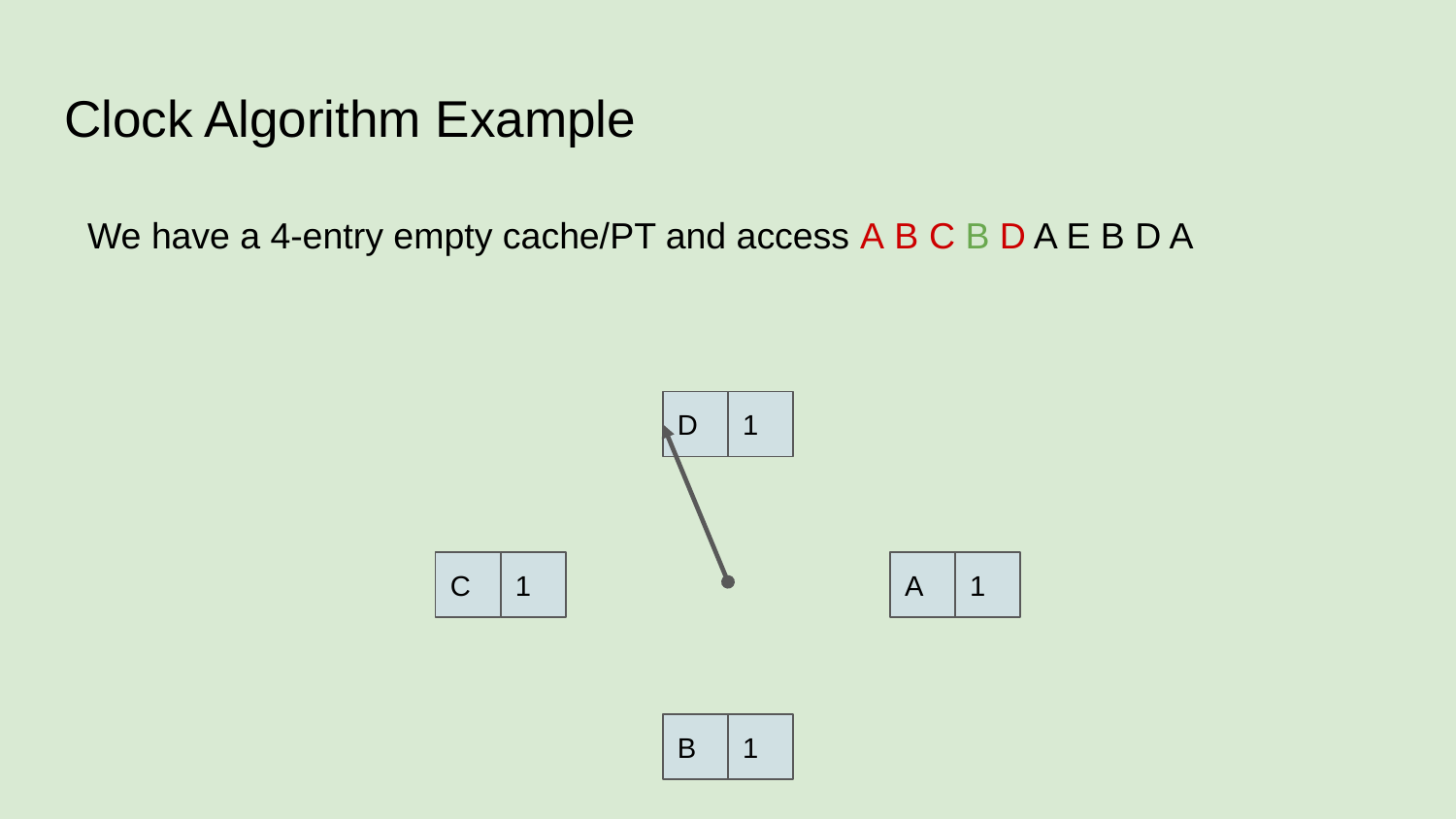

# Clock Algorithm Example
We have a 4-entry empty cache/PT and access A B C B D A E B D A
D
1
C
1
A
1
B
1